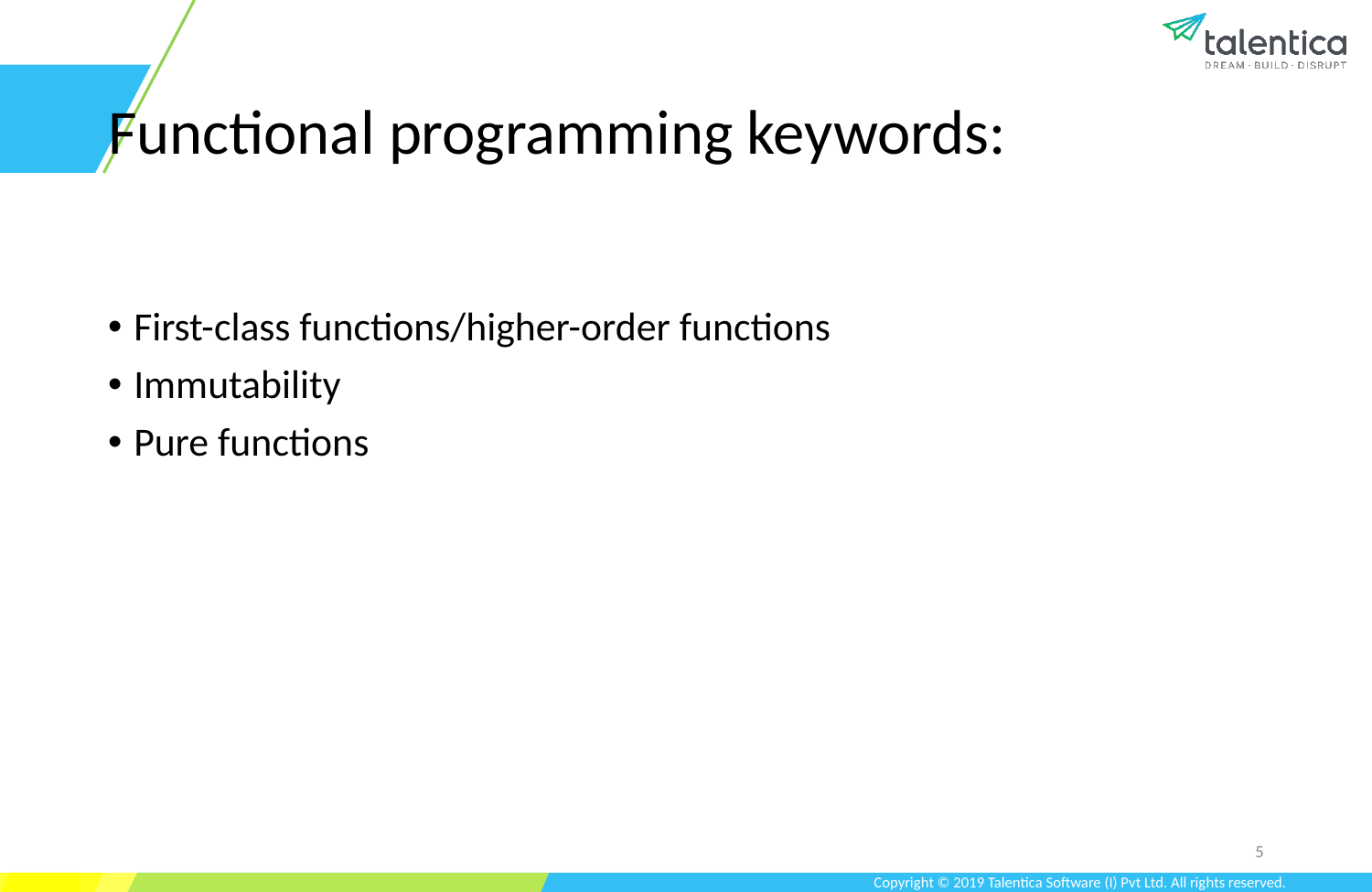

# Functional programming keywords:

First-class functions/higher-order functions
Immutability
Pure functions
5